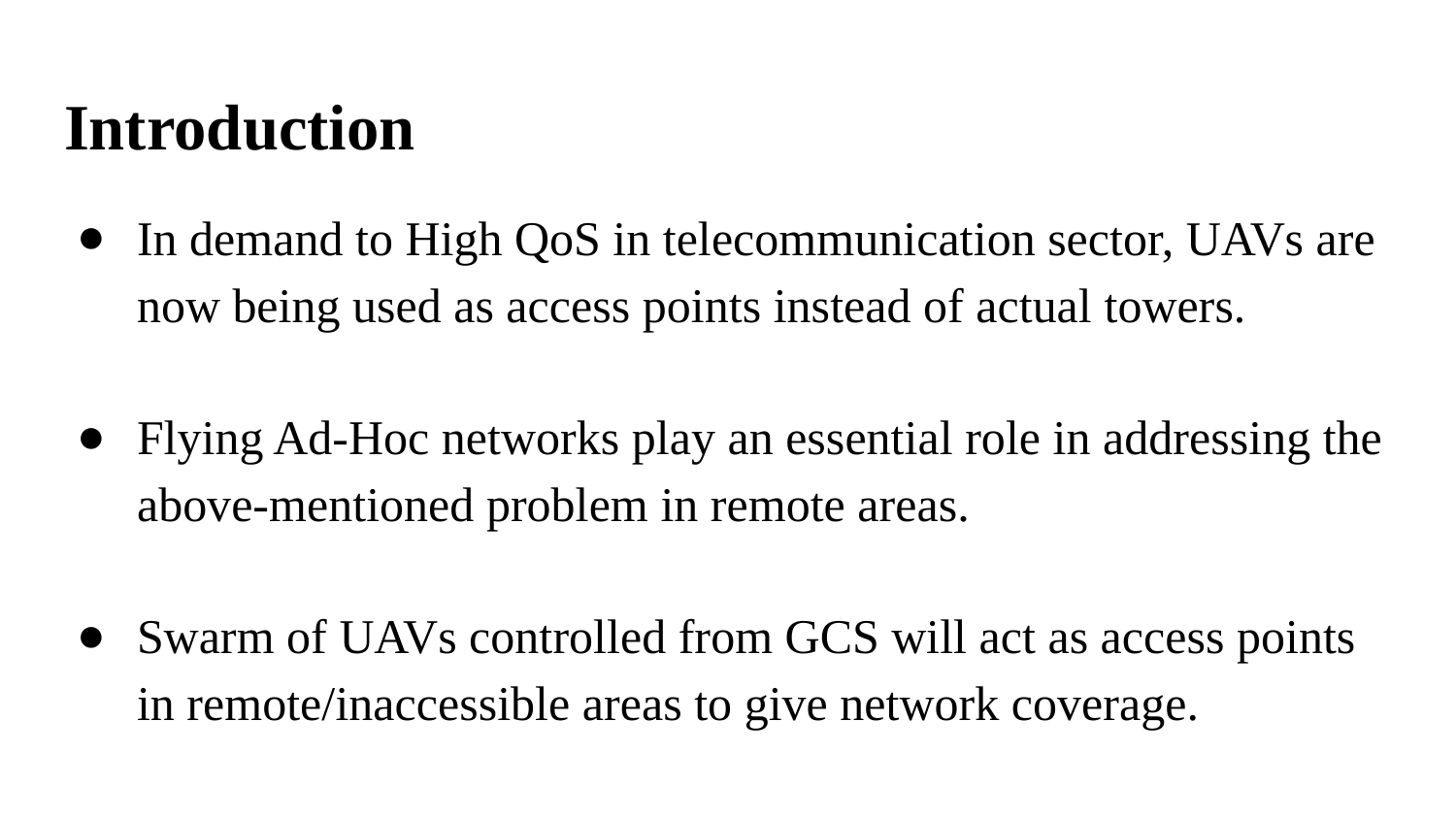

# Introduction
In demand to High QoS in telecommunication sector, UAVs are now being used as access points instead of actual towers.

Flying Ad-Hoc networks play an essential role in addressing the above-mentioned problem in remote areas.

Swarm of UAVs controlled from GCS will act as access points in remote/inaccessible areas to give network coverage.